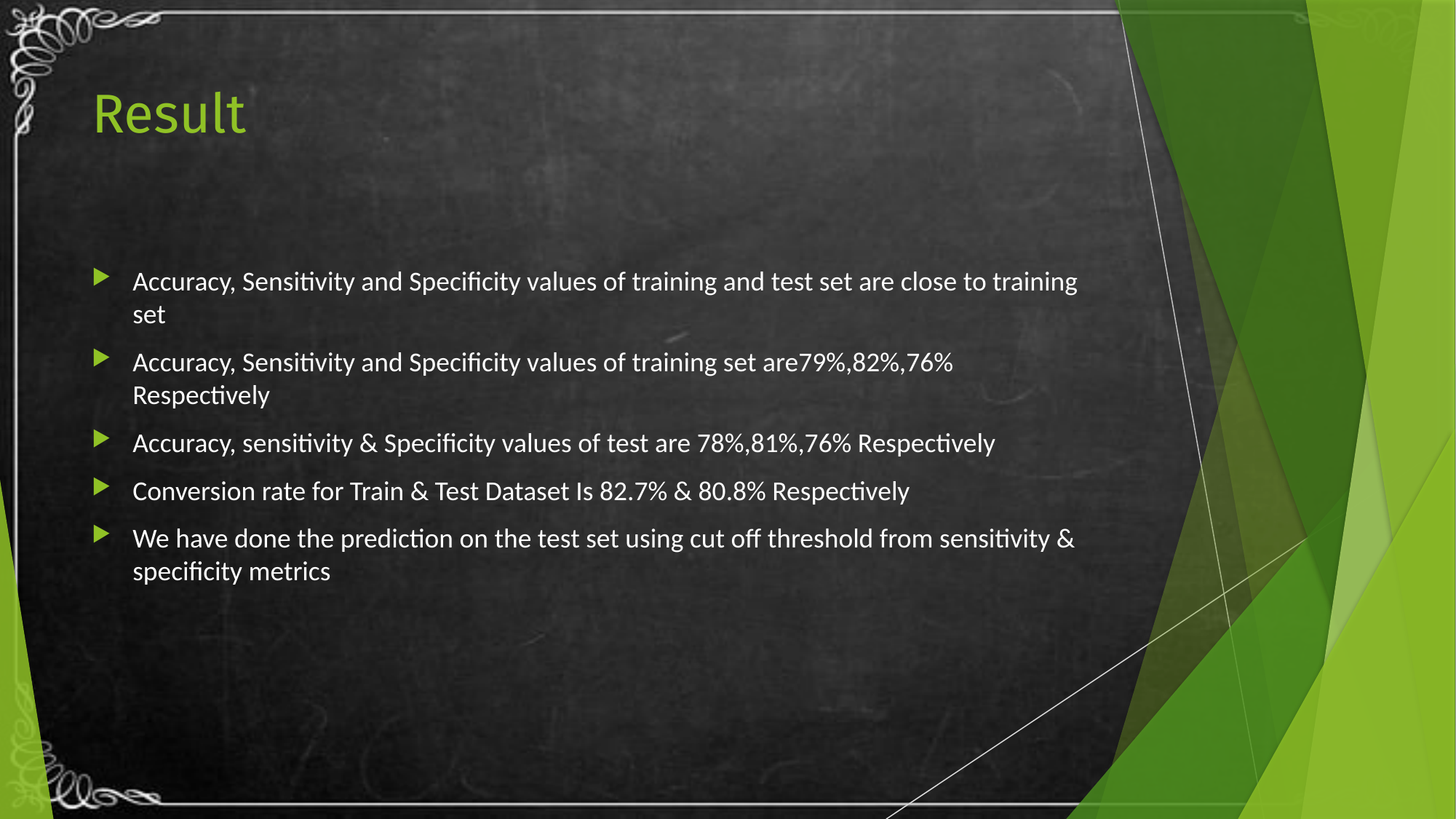

# Result
Accuracy, Sensitivity and Specificity values of training and test set are close to training set
Accuracy, Sensitivity and Specificity values of training set are79%,82%,76% Respectively
Accuracy, sensitivity & Specificity values of test are 78%,81%,76% Respectively
Conversion rate for Train & Test Dataset Is 82.7% & 80.8% Respectively
We have done the prediction on the test set using cut off threshold from sensitivity & specificity metrics